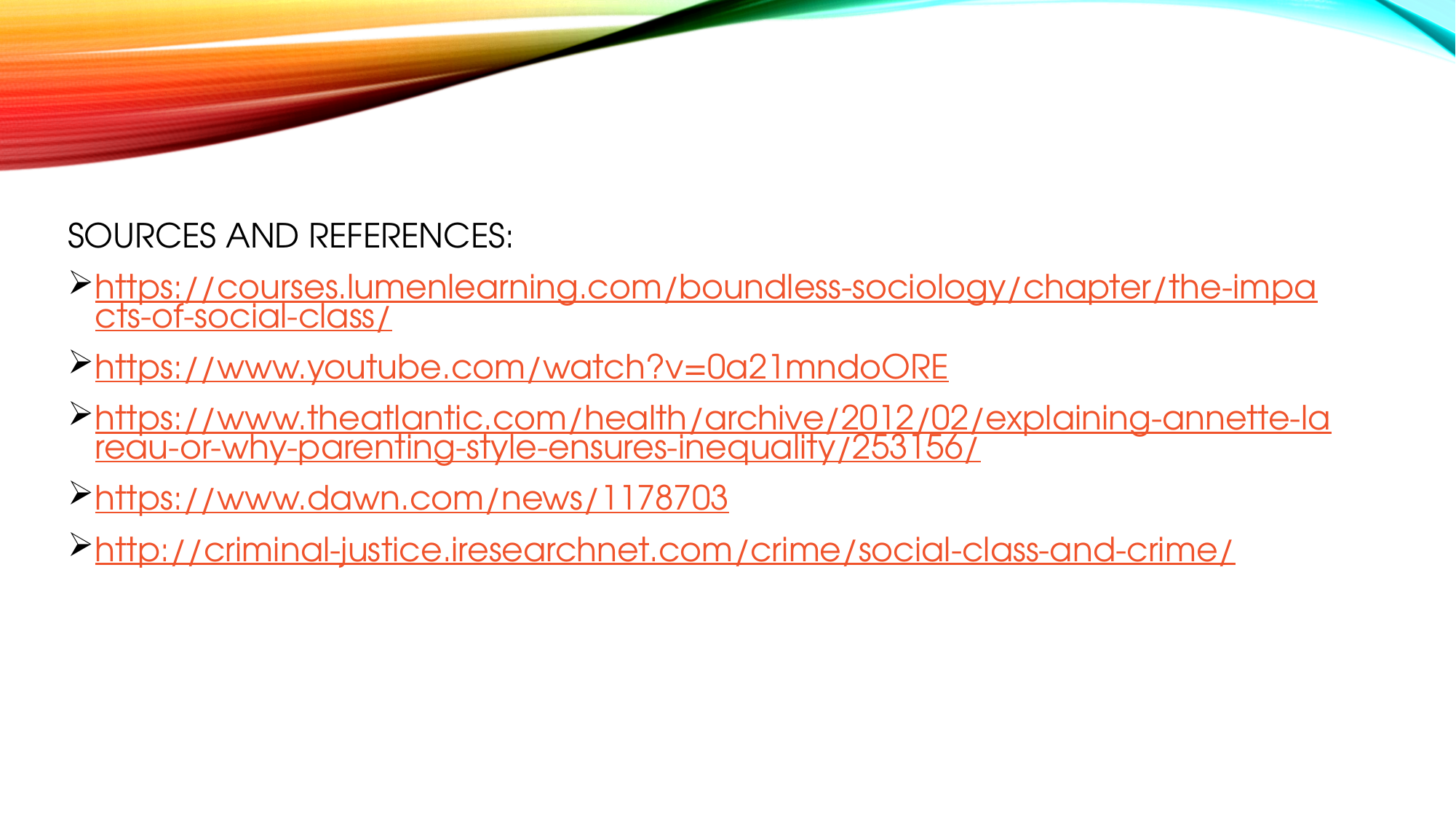

SOURCES AND REFERENCES:
https://courses.lumenlearning.com/boundless-sociology/chapter/the-impacts-of-social-class/
https://www.youtube.com/watch?v=0a21mndoORE
https://www.theatlantic.com/health/archive/2012/02/explaining-annette-lareau-or-why-parenting-style-ensures-inequality/253156/
https://www.dawn.com/news/1178703
http://criminal-justice.iresearchnet.com/crime/social-class-and-crime/